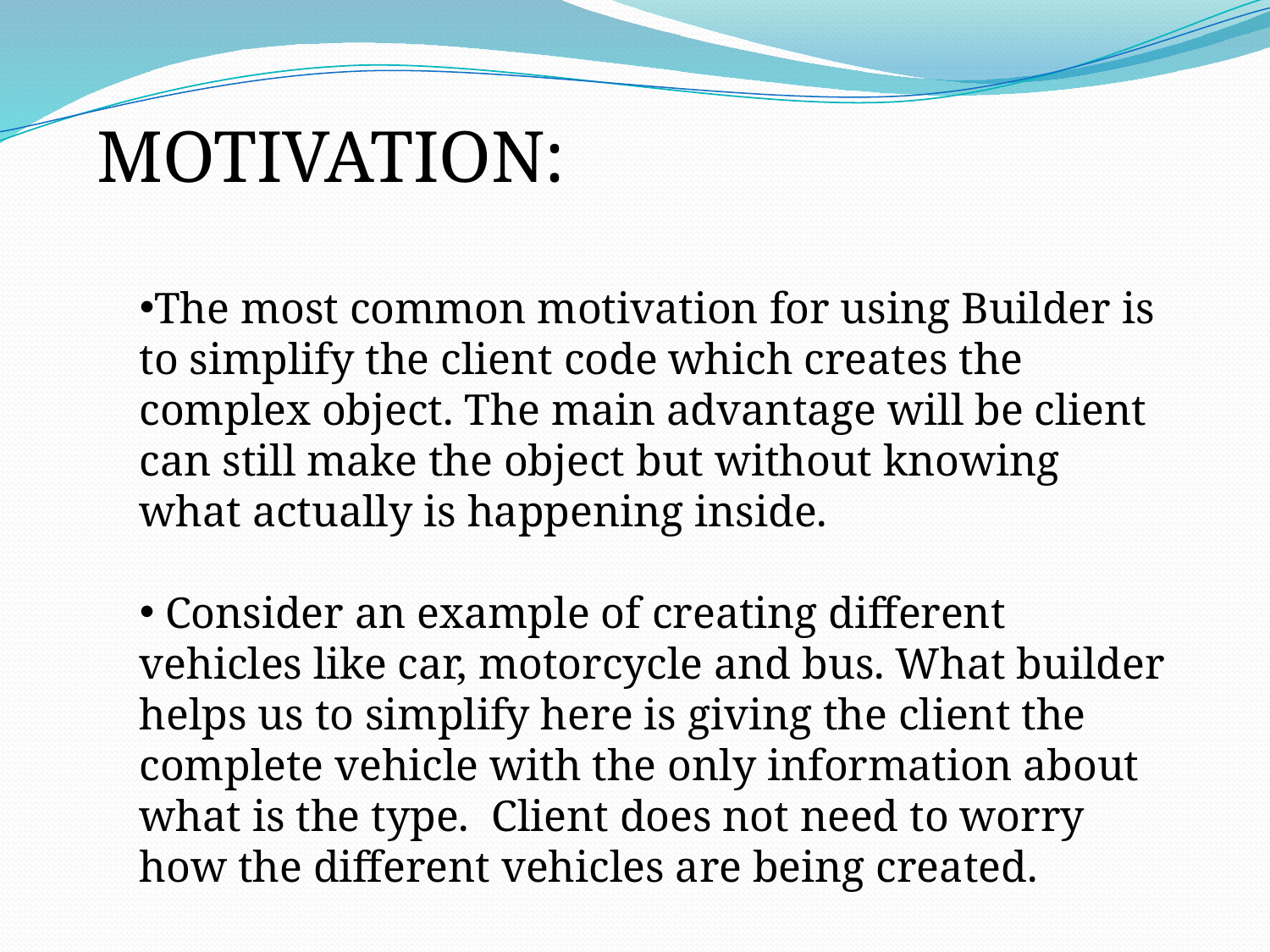

MOTIVATION:
The most common motivation for using Builder is to simplify the client code which creates the complex object. The main advantage will be client can still make the object but without knowing what actually is happening inside.

 Consider an example of creating different vehicles like car, motorcycle and bus. What builder helps us to simplify here is giving the client the complete vehicle with the only information about what is the type.  Client does not need to worry how the different vehicles are being created.